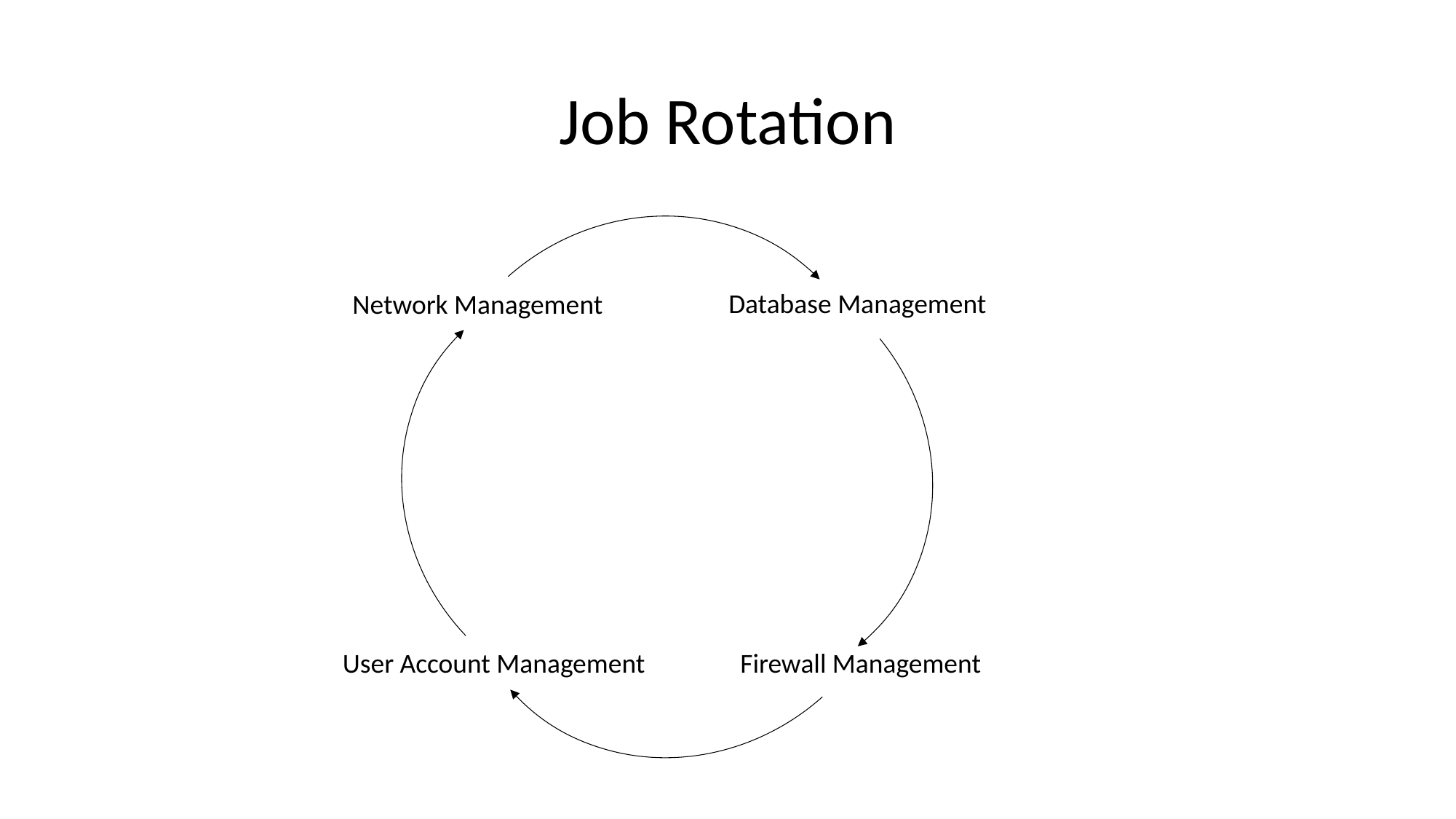

# Job Rotation

Database Management
Network Management

User Account Management
Firewall Management